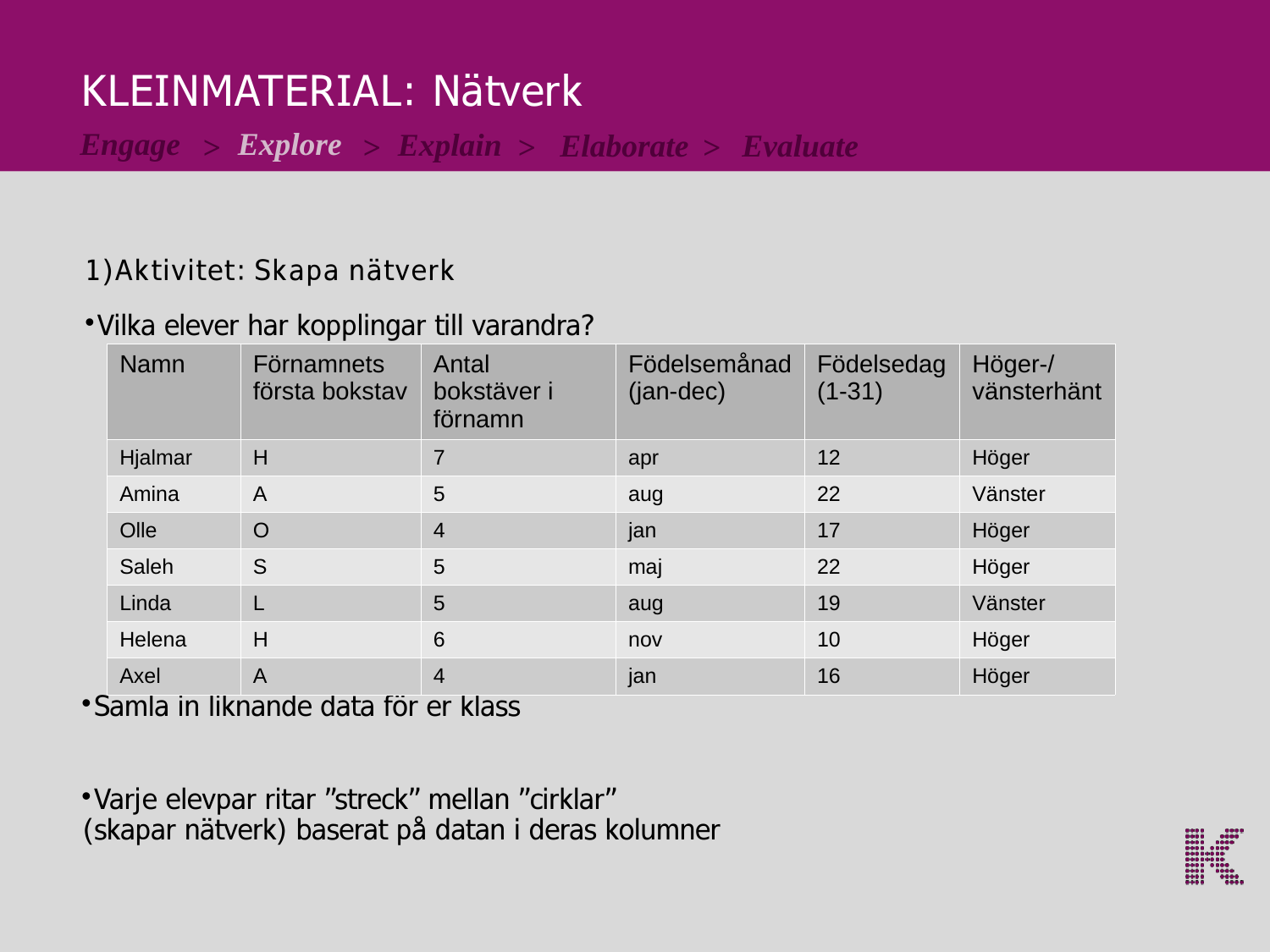

KLEINMATERIAL: Nätverk
Engage
Explore
Explain
Elaborate
Evaluate
>
>
>
>

Aktivitet: Skapa nätverk
Vilka elever har kopplingar till varandra?
| Namn | Förnamnets första bokstav | Antal bokstäver i förnamn | Födelsemånad (jan-dec) | Födelsedag (1-31) | Höger-/ vänsterhänt |
| --- | --- | --- | --- | --- | --- |
| Hjalmar | H | 7 | apr | 12 | Höger |
| Amina | A | 5 | aug | 22 | Vänster |
| Olle | O | 4 | jan | 17 | Höger |
| Saleh | S | 5 | maj | 22 | Höger |
| Linda | L | 5 | aug | 19 | Vänster |
| Helena | H | 6 | nov | 10 | Höger |
| Axel | A | 4 | jan | 16 | Höger |

Samla in liknande data för er klass

Varje elevpar ritar ”streck” mellan ”cirklar”
(skapar nätverk) baserat på datan i deras kolumner